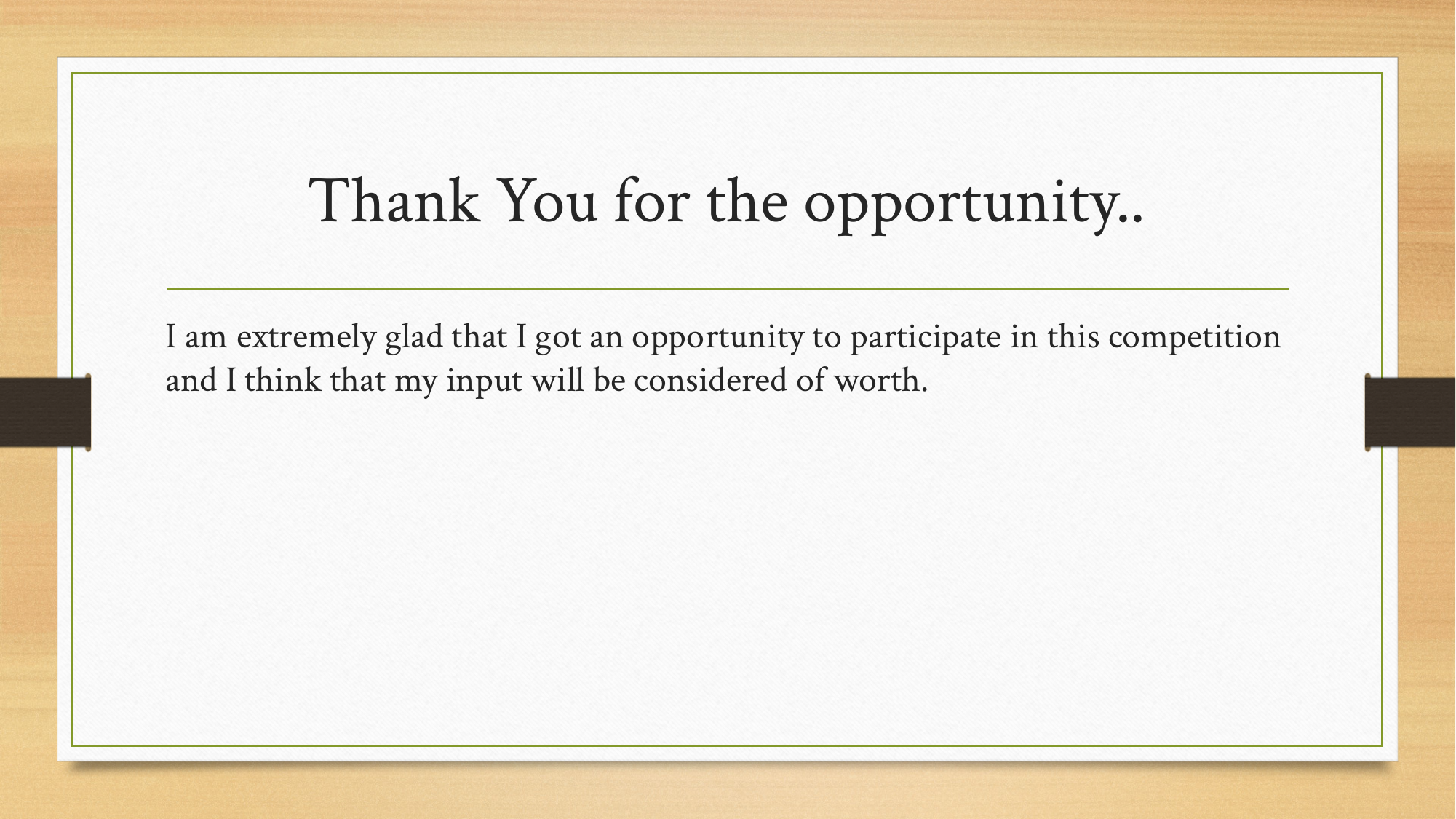

# Thank You for the opportunity..
I am extremely glad that I got an opportunity to participate in this competition and I think that my input will be considered of worth.